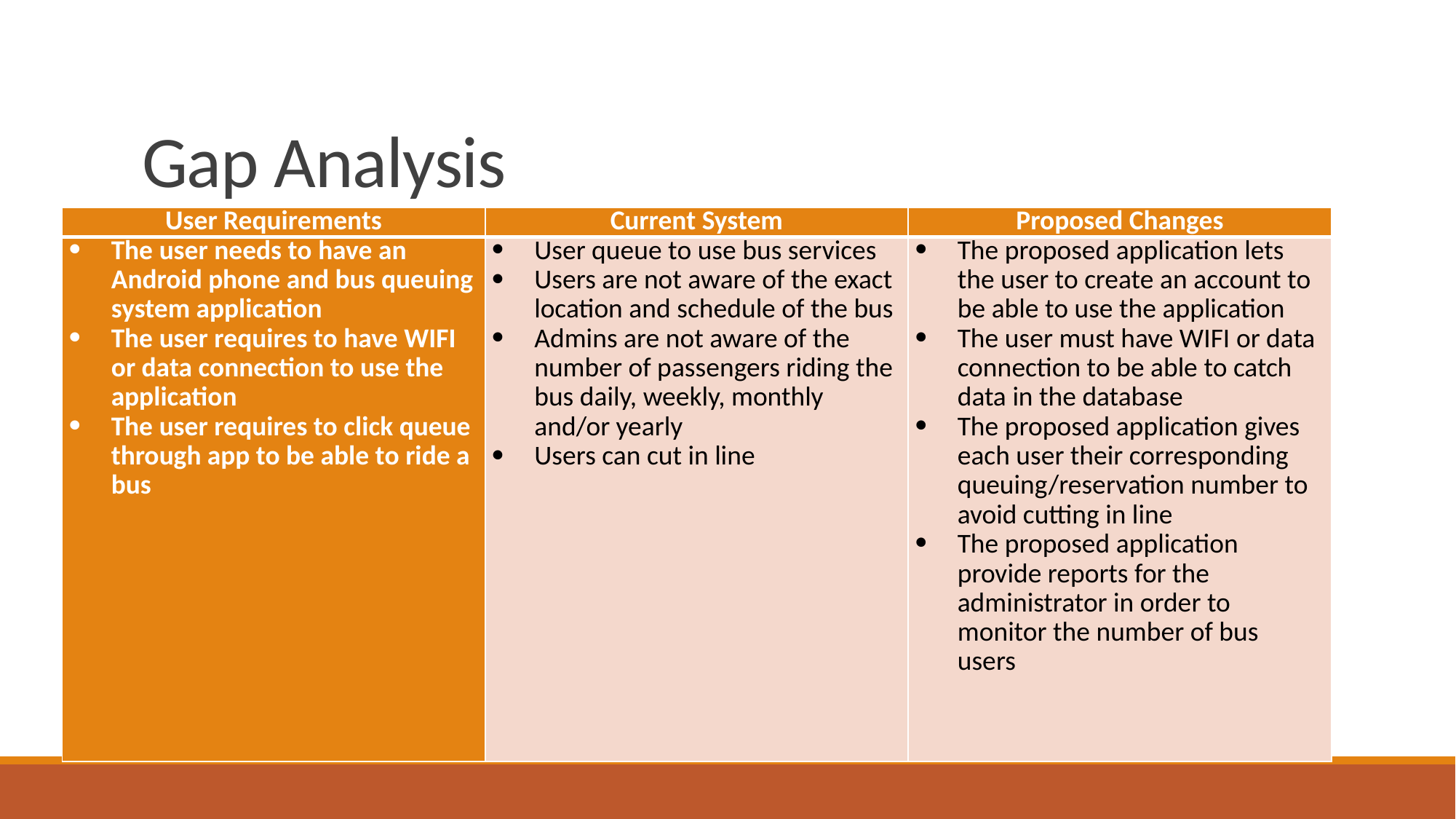

# Gap Analysis
| User Requirements | Current System | Proposed Changes |
| --- | --- | --- |
| The user needs to have an Android phone and bus queuing system application The user requires to have WIFI or data connection to use the application The user requires to click queue through app to be able to ride a bus | User queue to use bus services Users are not aware of the exact location and schedule of the bus Admins are not aware of the number of passengers riding the bus daily, weekly, monthly and/or yearly Users can cut in line | The proposed application lets the user to create an account to be able to use the application The user must have WIFI or data connection to be able to catch data in the database The proposed application gives each user their corresponding queuing/reservation number to avoid cutting in line The proposed application provide reports for the administrator in order to monitor the number of bus users |